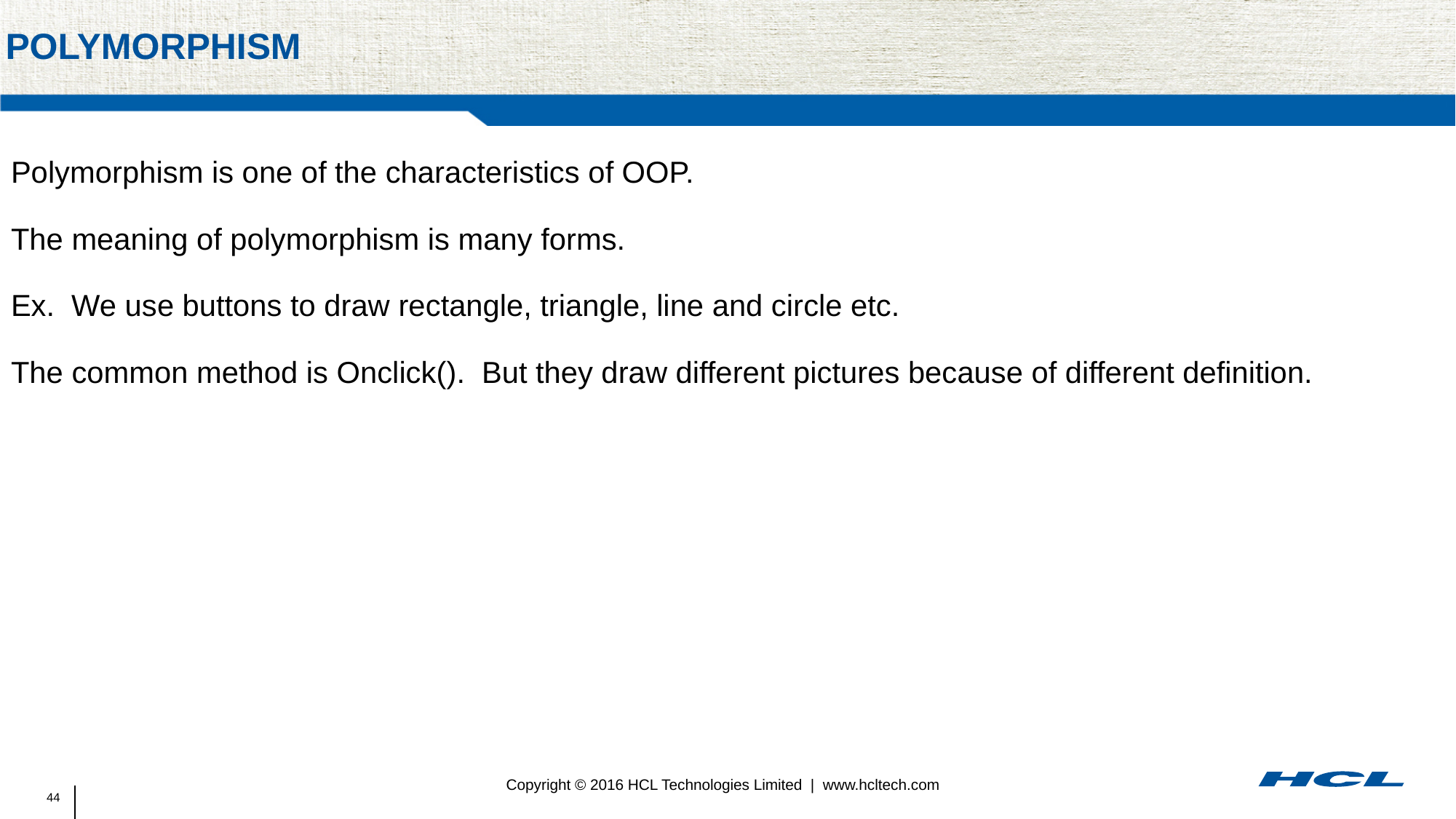

# polymorphism
Polymorphism is one of the characteristics of OOP.
The meaning of polymorphism is many forms.
Ex.  We use buttons to draw rectangle, triangle, line and circle etc.
The common method is Onclick().  But they draw different pictures because of different definition.